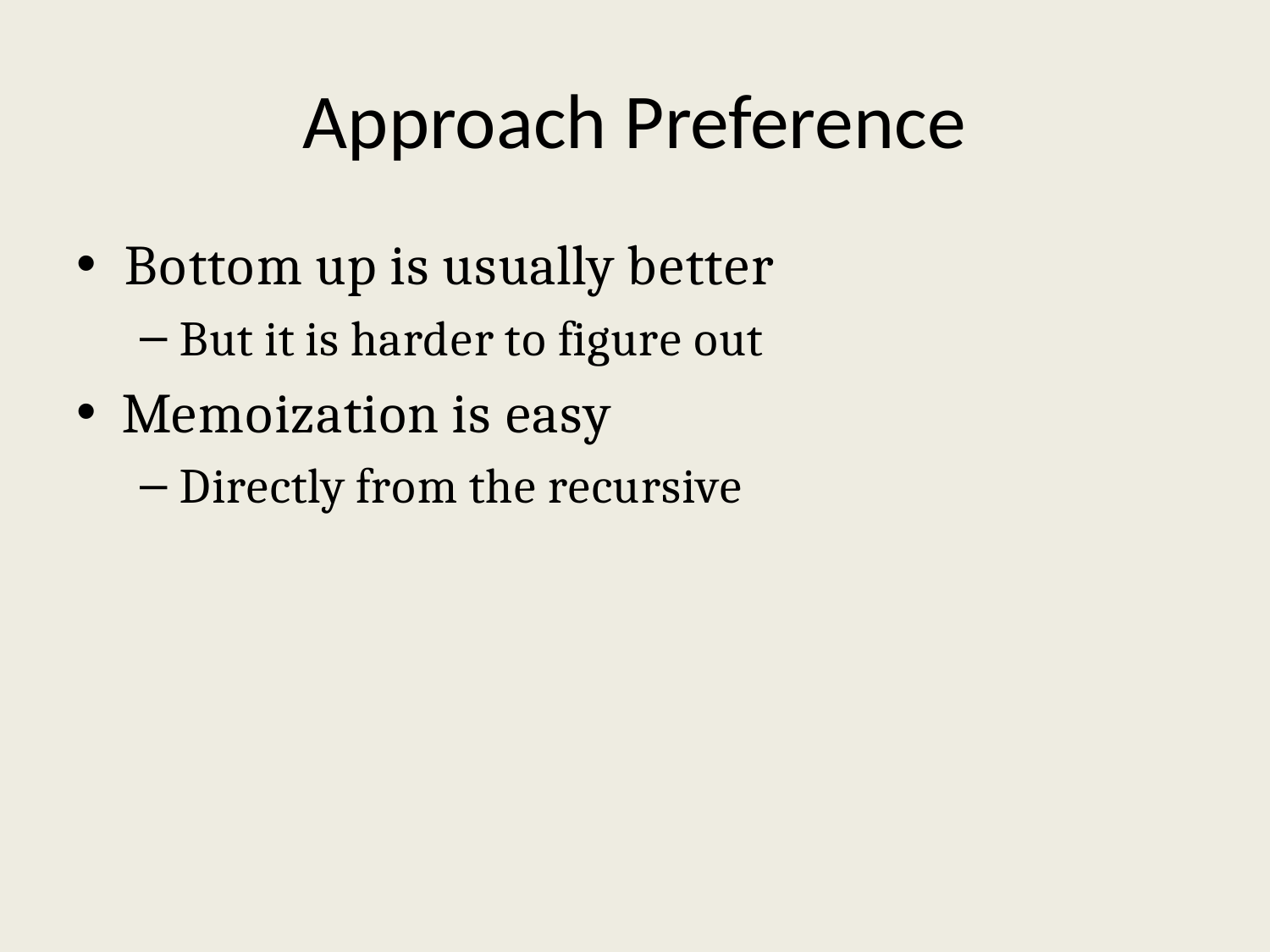

# Approach Preference
Bottom up is usually better
But it is harder to figure out
Memoization is easy
Directly from the recursive